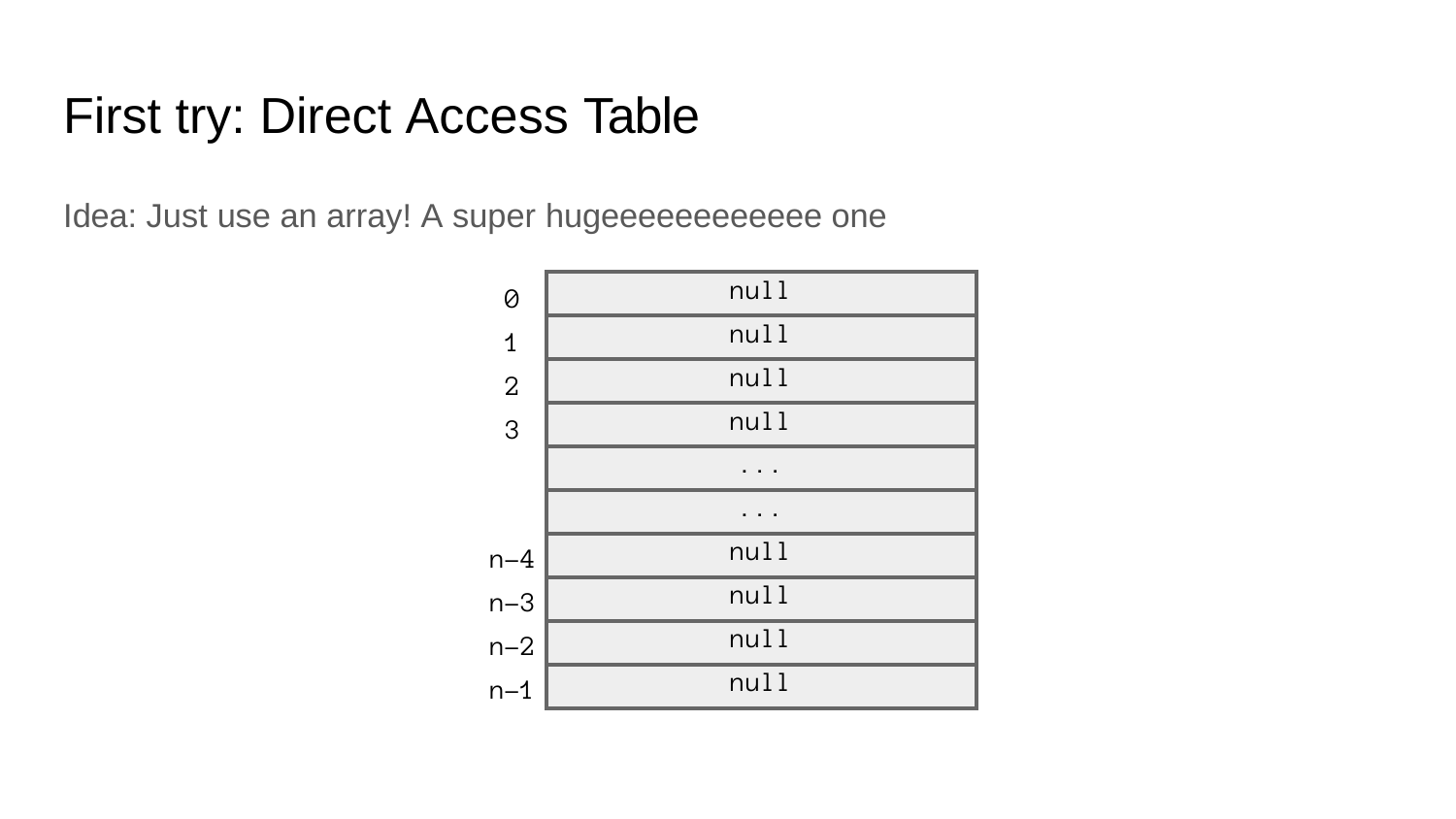

# First try: Direct Access Table
Idea: Just use an array! A super hugeeeeeeeeeeee one

0
1
2
3
| null |
| --- |
| null |
| null |
| null |
| ... |
| ... |
| null |
| null |
| null |
| null |
n-4
n-3
n-2
n-1